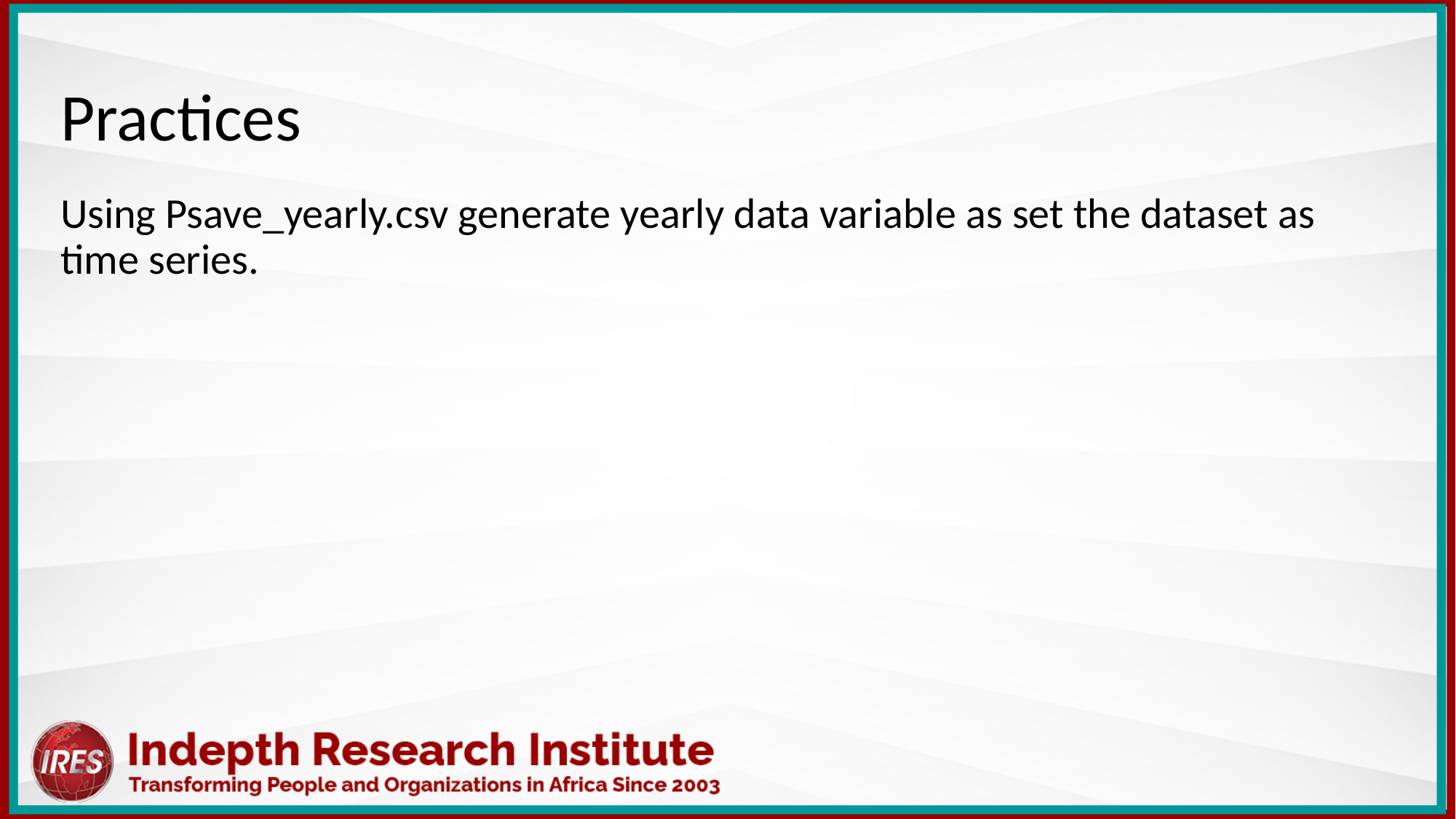

Practices
Using Psave_yearly.csv generate yearly data variable as set the dataset as time series.